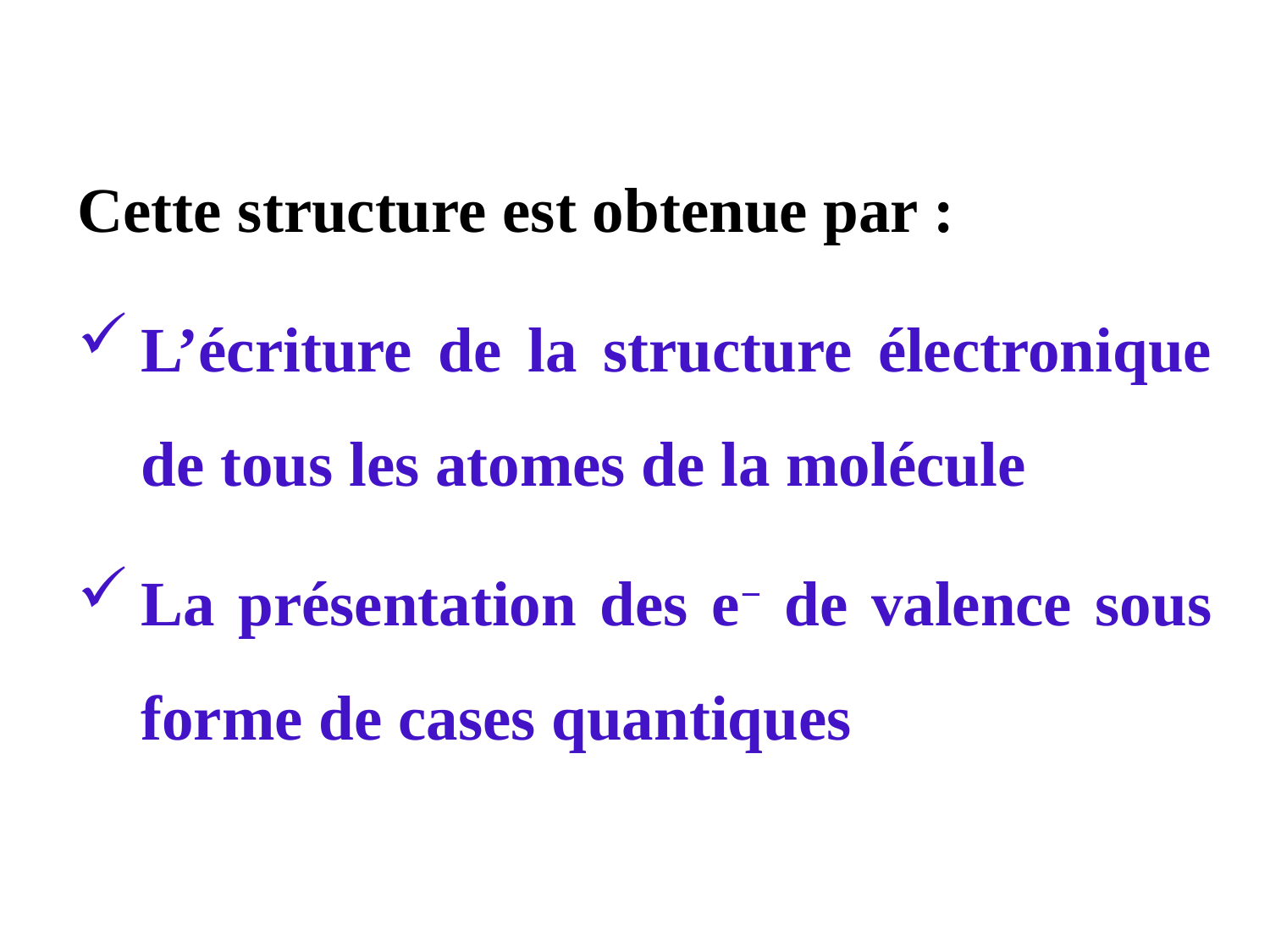

Cette structure est obtenue par :

L’écriture de la structure électronique de tous les atomes de la molécule

La présentation des e− de valence sous forme de cases quantiques